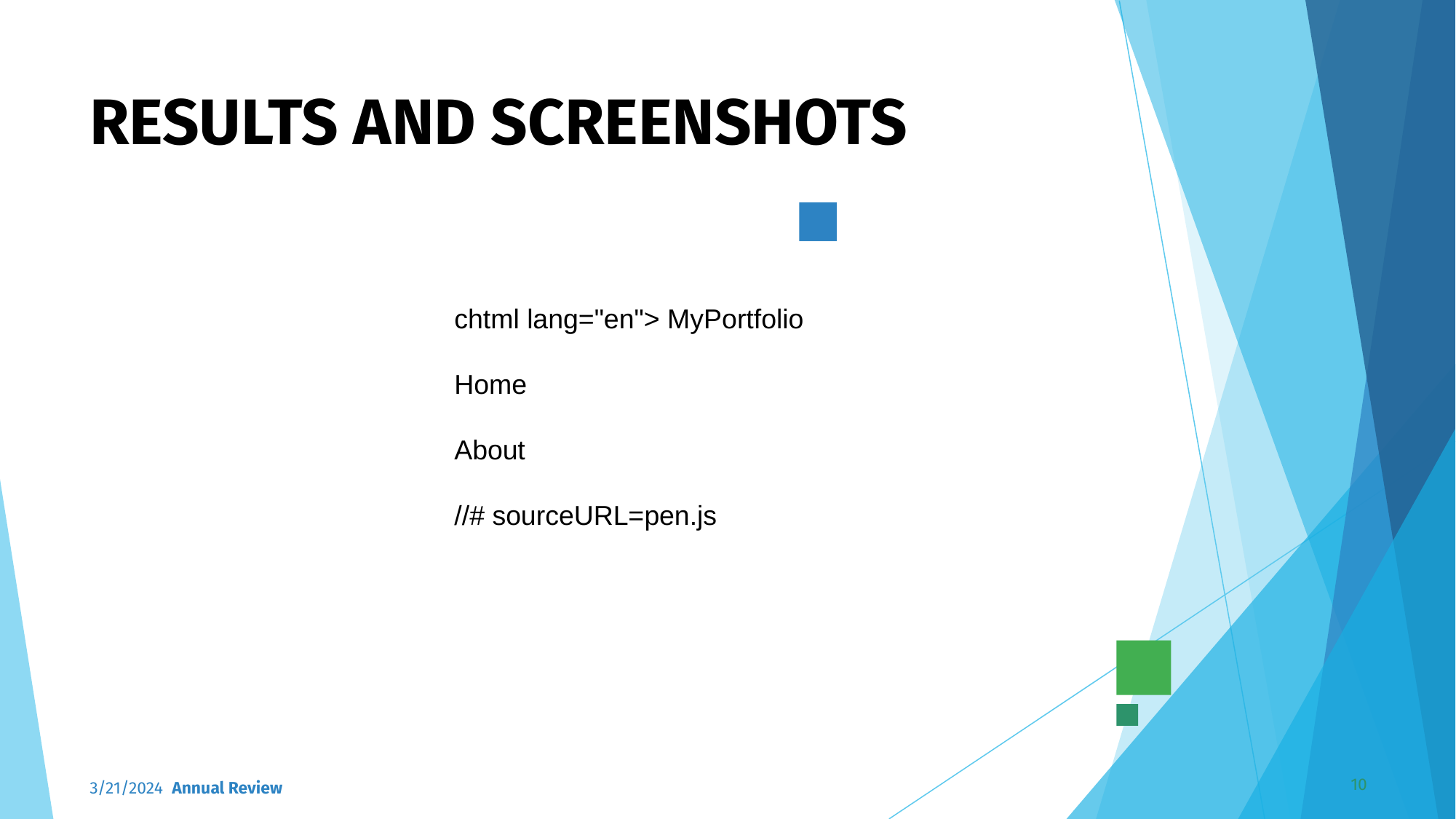

# RESULTS AND SCREENSHOTS

chtml lang="en"> MyPortfolio

Home

About

//# sourceURL=pen.js

10
3/21/2024  Annual Review